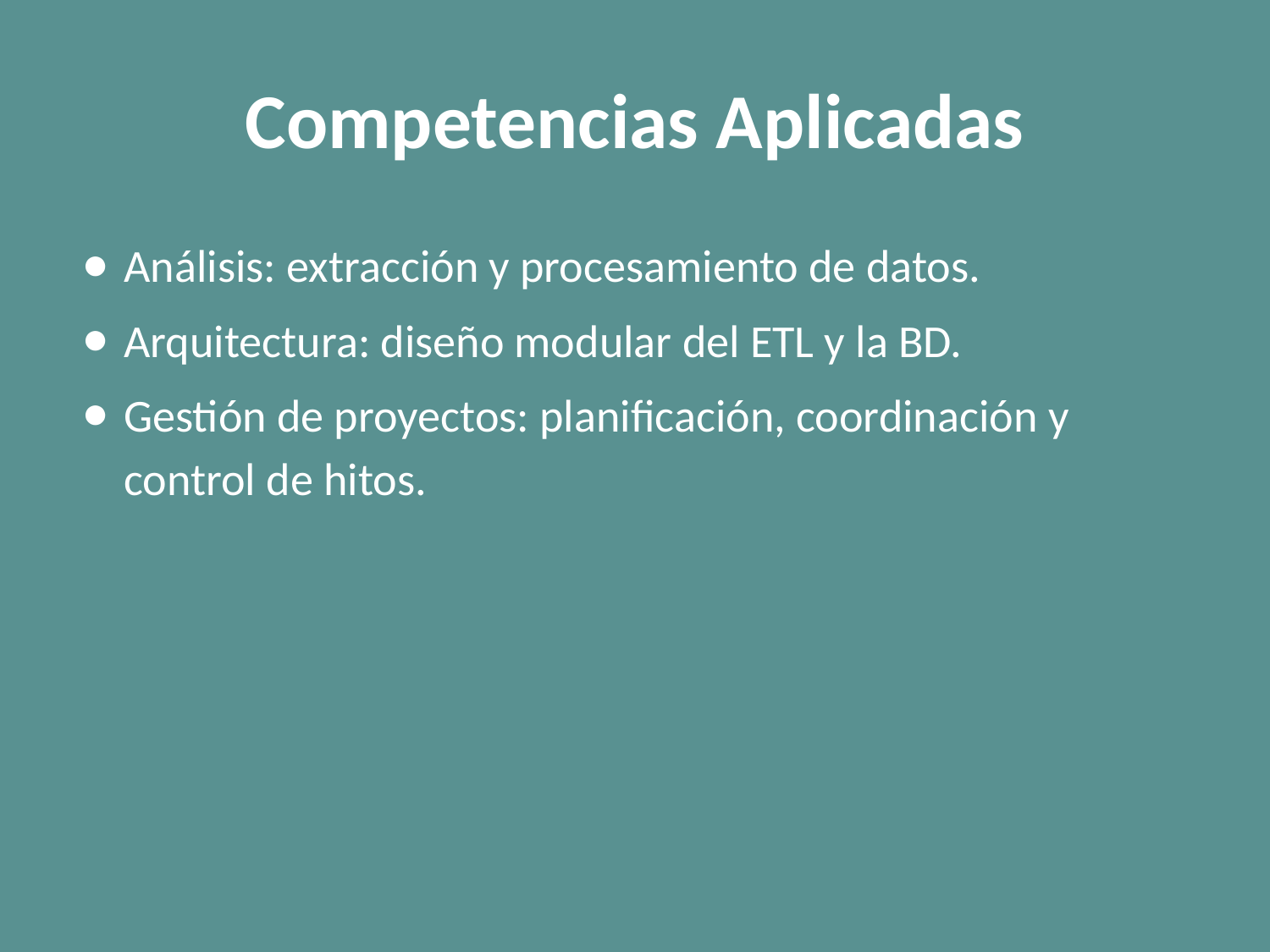

# Competencias Aplicadas
Análisis: extracción y procesamiento de datos.
Arquitectura: diseño modular del ETL y la BD.
Gestión de proyectos: planificación, coordinación y control de hitos.